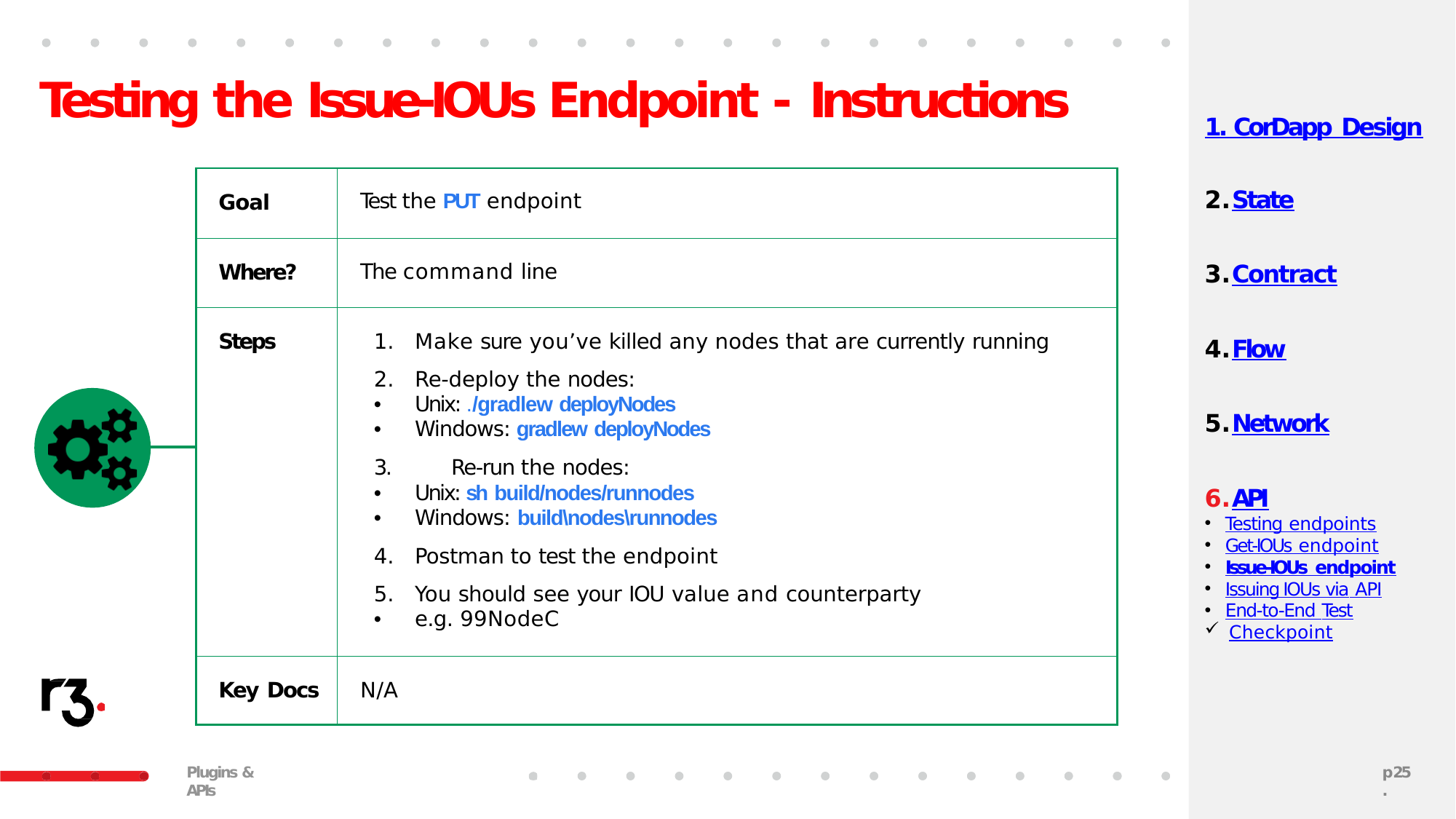

# Testing the Issue-IOUs Endpoint - Instructions
1. CorDapp Design
|  | Goal | Test the PUT endpoint |
| --- | --- | --- |
|  | Where? | The command line |
|  | Steps | Make sure you’ve killed any nodes that are currently running Re-deploy the nodes: Unix: ./gradlew deployNodes Windows: gradlew deployNodes 3. Re-run the nodes: Unix: sh build/nodes/runnodes Windows: build\nodes\runnodes Postman to test the endpoint You should see your IOU value and counterparty e.g. 99NodeC |
|  |  |  |
|  | Key Docs | N/A |
State

Contract

Flow

Network

API
Testing endpoints
Get-IOUs endpoint
Issue-IOUs endpoint
Issuing IOUs via API
End-to-End Test
Checkpoint

Plugins & APIs
p25.